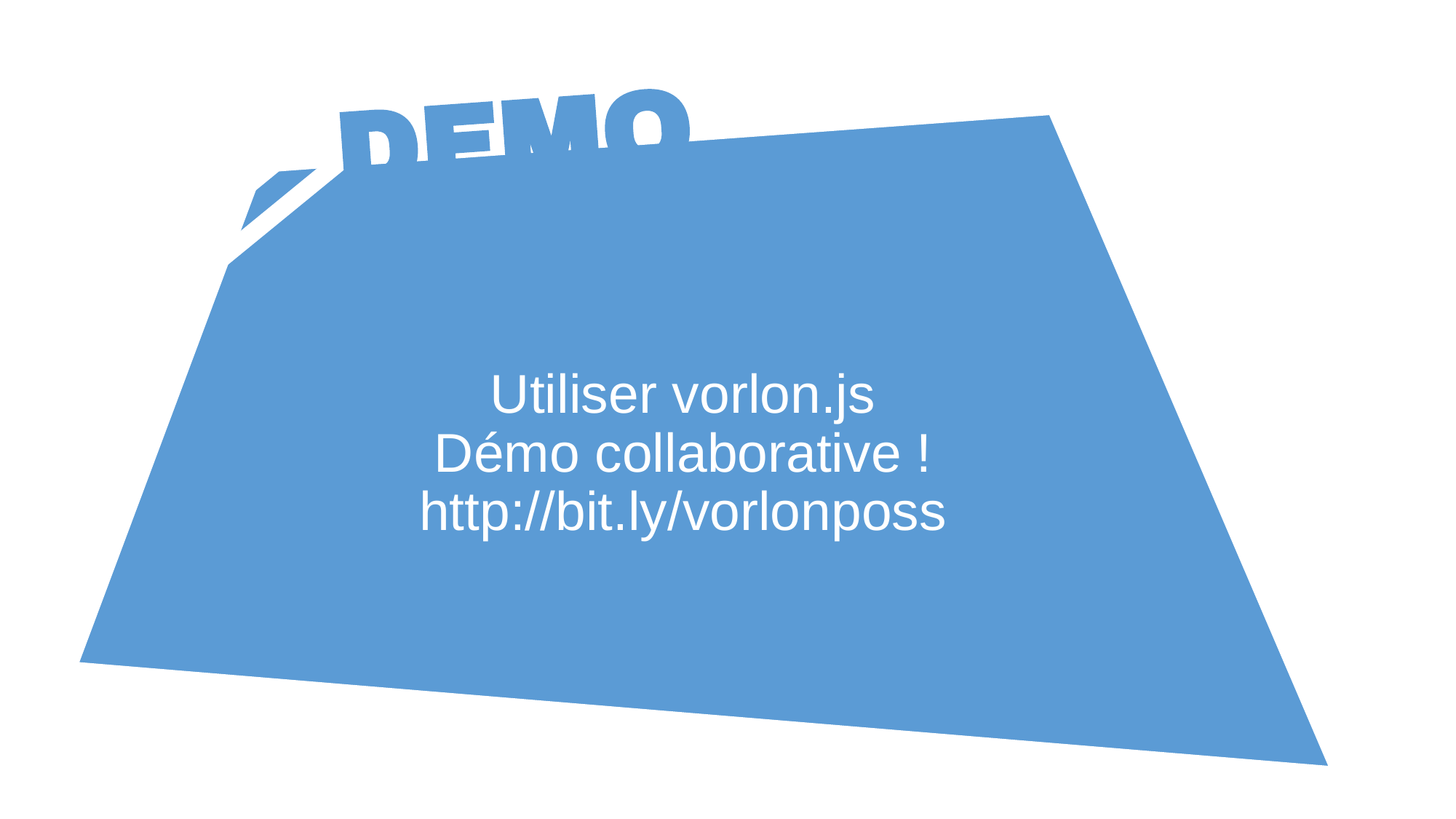

# Utiliser vorlon.js Démo collaborative ! http://bit.ly/vorlonposs